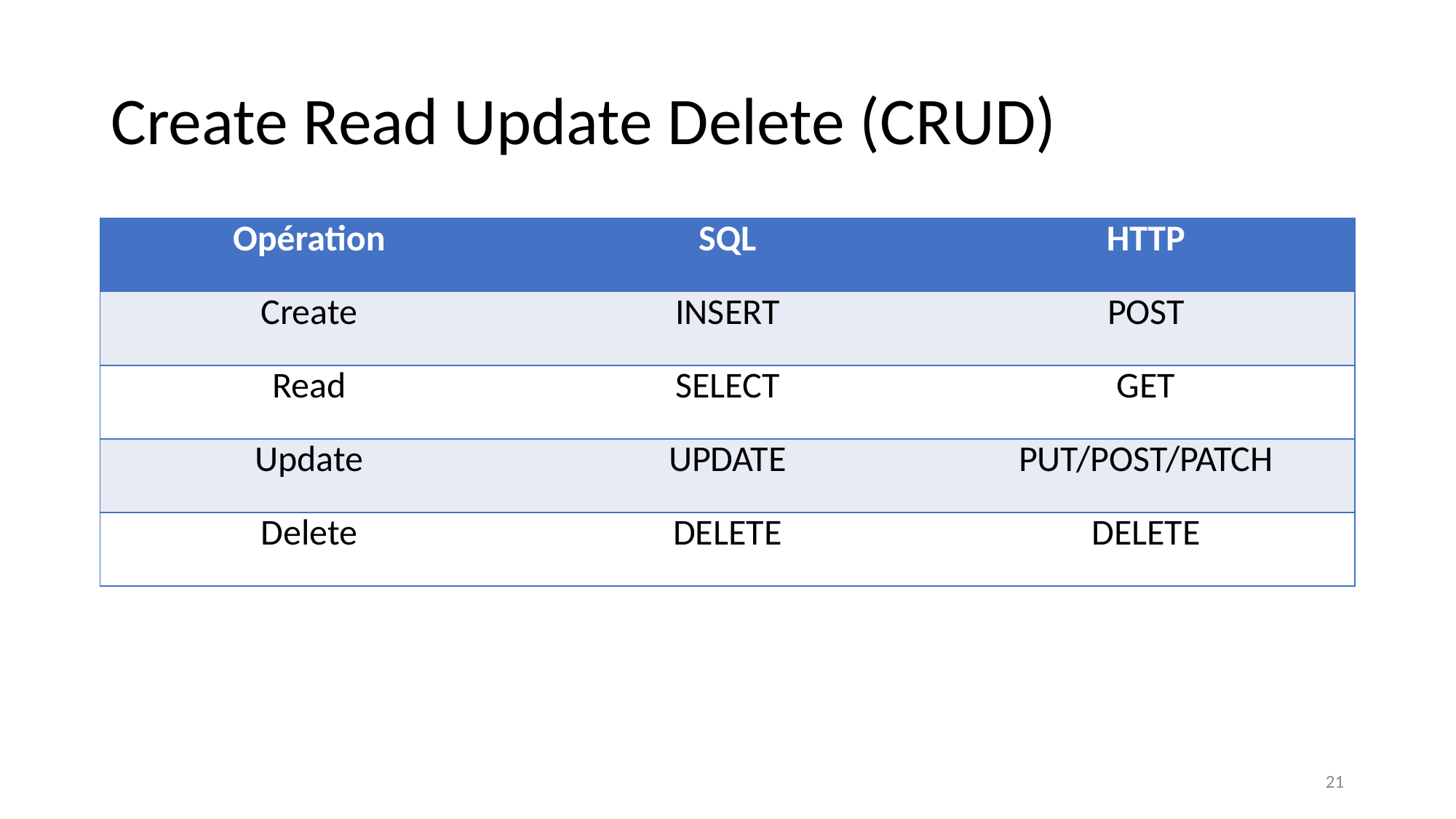

# Create Read Update Delete (CRUD)
| Opération | SQL | HTTP |
| --- | --- | --- |
| Create | INSERT | POST |
| Read | SELECT | GET |
| Update | UPDATE | PUT/POST/PATCH |
| Delete | DELETE | DELETE |
21